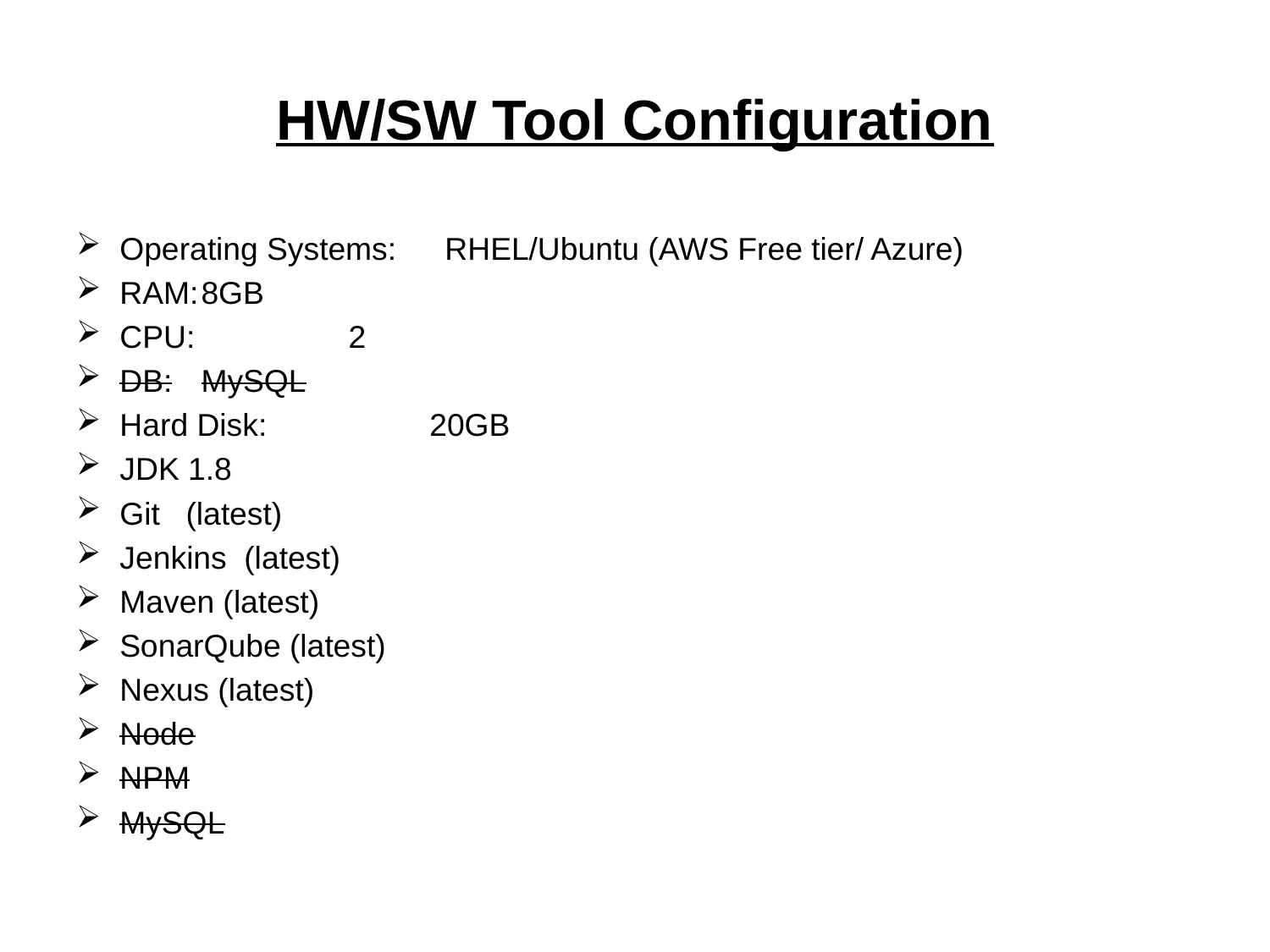

# HW/SW Tool Configuration
Operating Systems:	RHEL/Ubuntu (AWS Free tier/ Azure)
RAM:			8GB
CPU:			                 2
DB:				MySQL
Hard Disk:		                 20GB
JDK 1.8
Git   (latest)
Jenkins  (latest)
Maven (latest)
SonarQube (latest)
Nexus (latest)
Node
NPM
MySQL